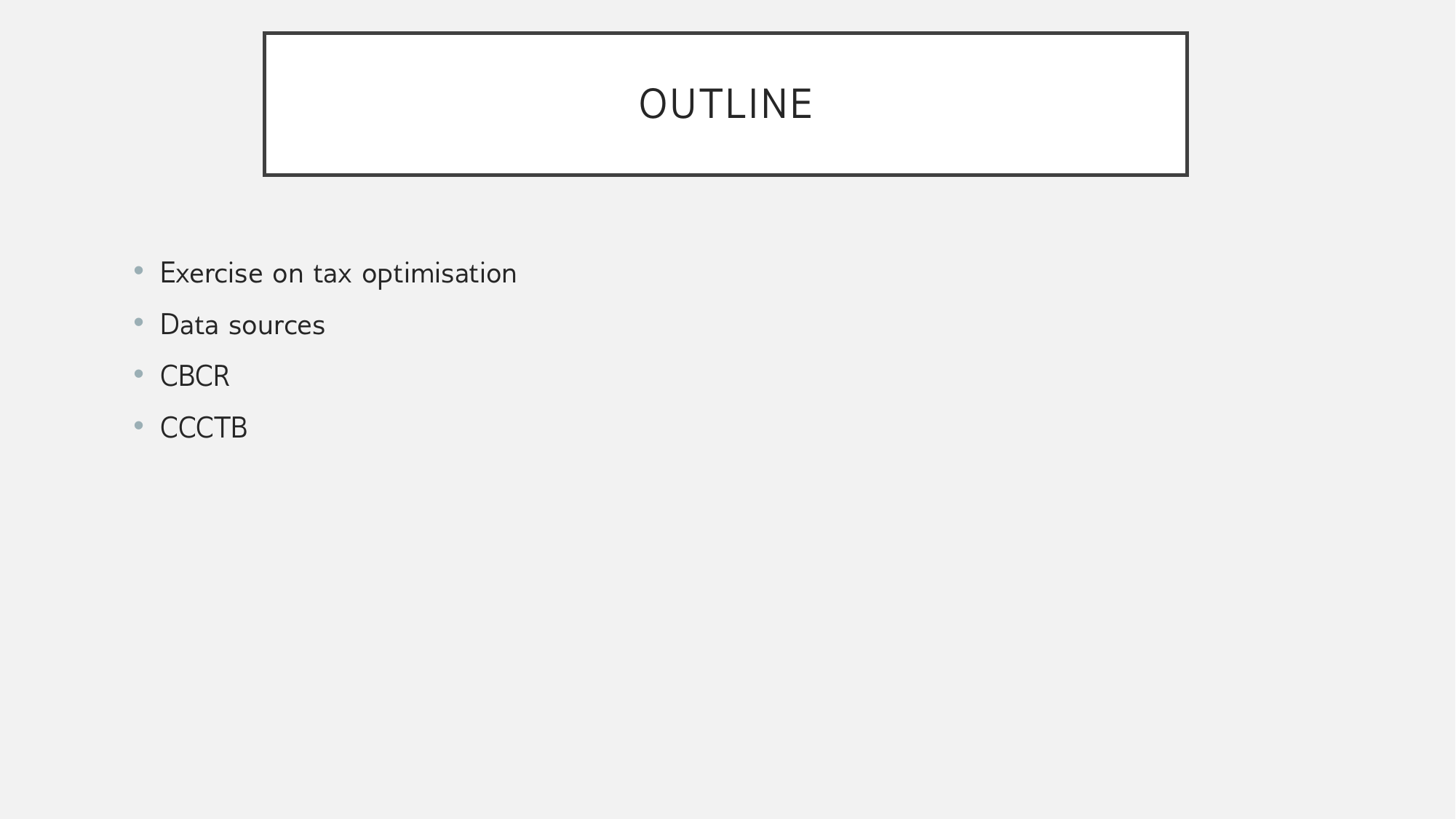

# OUtline
Exercise on tax optimisation
Data sources
CBCR
CCCTB